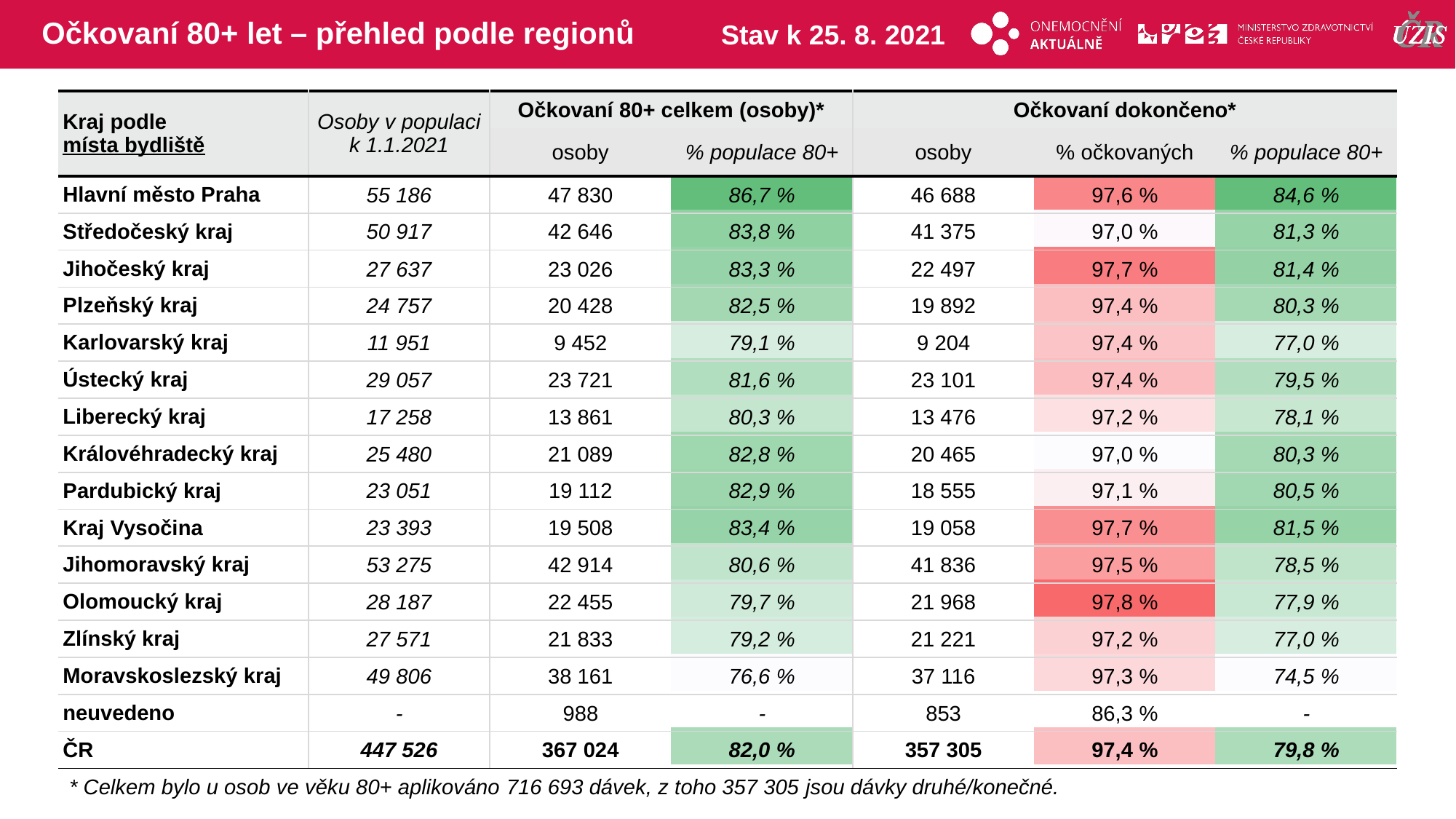

# Očkovaní 80+ let – přehled podle regionů
Stav k 25. 8. 2021
| Kraj podle místa bydliště | Osoby v populaci k 1.1.2021 | Očkovaní 80+ celkem (osoby)\* |  | Očkovaní dokončeno\* |  |  |
| --- | --- | --- | --- | --- | --- | --- |
|  |  | osoby | % populace 80+ | osoby | % očkovaných | % populace 80+ |
| Hlavní město Praha | 55 186 | 47 830 | 86,7 % | 46 688 | 97,6 % | 84,6 % |
| Středočeský kraj | 50 917 | 42 646 | 83,8 % | 41 375 | 97,0 % | 81,3 % |
| Jihočeský kraj | 27 637 | 23 026 | 83,3 % | 22 497 | 97,7 % | 81,4 % |
| Plzeňský kraj | 24 757 | 20 428 | 82,5 % | 19 892 | 97,4 % | 80,3 % |
| Karlovarský kraj | 11 951 | 9 452 | 79,1 % | 9 204 | 97,4 % | 77,0 % |
| Ústecký kraj | 29 057 | 23 721 | 81,6 % | 23 101 | 97,4 % | 79,5 % |
| Liberecký kraj | 17 258 | 13 861 | 80,3 % | 13 476 | 97,2 % | 78,1 % |
| Královéhradecký kraj | 25 480 | 21 089 | 82,8 % | 20 465 | 97,0 % | 80,3 % |
| Pardubický kraj | 23 051 | 19 112 | 82,9 % | 18 555 | 97,1 % | 80,5 % |
| Kraj Vysočina | 23 393 | 19 508 | 83,4 % | 19 058 | 97,7 % | 81,5 % |
| Jihomoravský kraj | 53 275 | 42 914 | 80,6 % | 41 836 | 97,5 % | 78,5 % |
| Olomoucký kraj | 28 187 | 22 455 | 79,7 % | 21 968 | 97,8 % | 77,9 % |
| Zlínský kraj | 27 571 | 21 833 | 79,2 % | 21 221 | 97,2 % | 77,0 % |
| Moravskoslezský kraj | 49 806 | 38 161 | 76,6 % | 37 116 | 97,3 % | 74,5 % |
| neuvedeno | - | 988 | - | 853 | 86,3 % | - |
| ČR | 447 526 | 367 024 | 82,0 % | 357 305 | 97,4 % | 79,8 % |
|  |  |  |  |  |  |
| --- | --- | --- | --- | --- | --- |
|  |  |  |  |  |  |
|  |  |  |  |  |  |
|  |  |  |  |  |  |
|  |  |  |  |  |  |
|  |  |  |  |  |  |
|  |  |  |  |  |  |
|  |  |  |  |  |  |
|  |  |  |  |  |  |
|  |  |  |  |  |  |
|  |  |  |  |  |  |
|  |  |  |  |  |  |
|  |  |  |  |  |  |
|  |  |  |  |  |  |
|  |  |  |  |  |  |
|  |  |  |  |  |  |
* Celkem bylo u osob ve věku 80+ aplikováno 716 693 dávek, z toho 357 305 jsou dávky druhé/konečné.